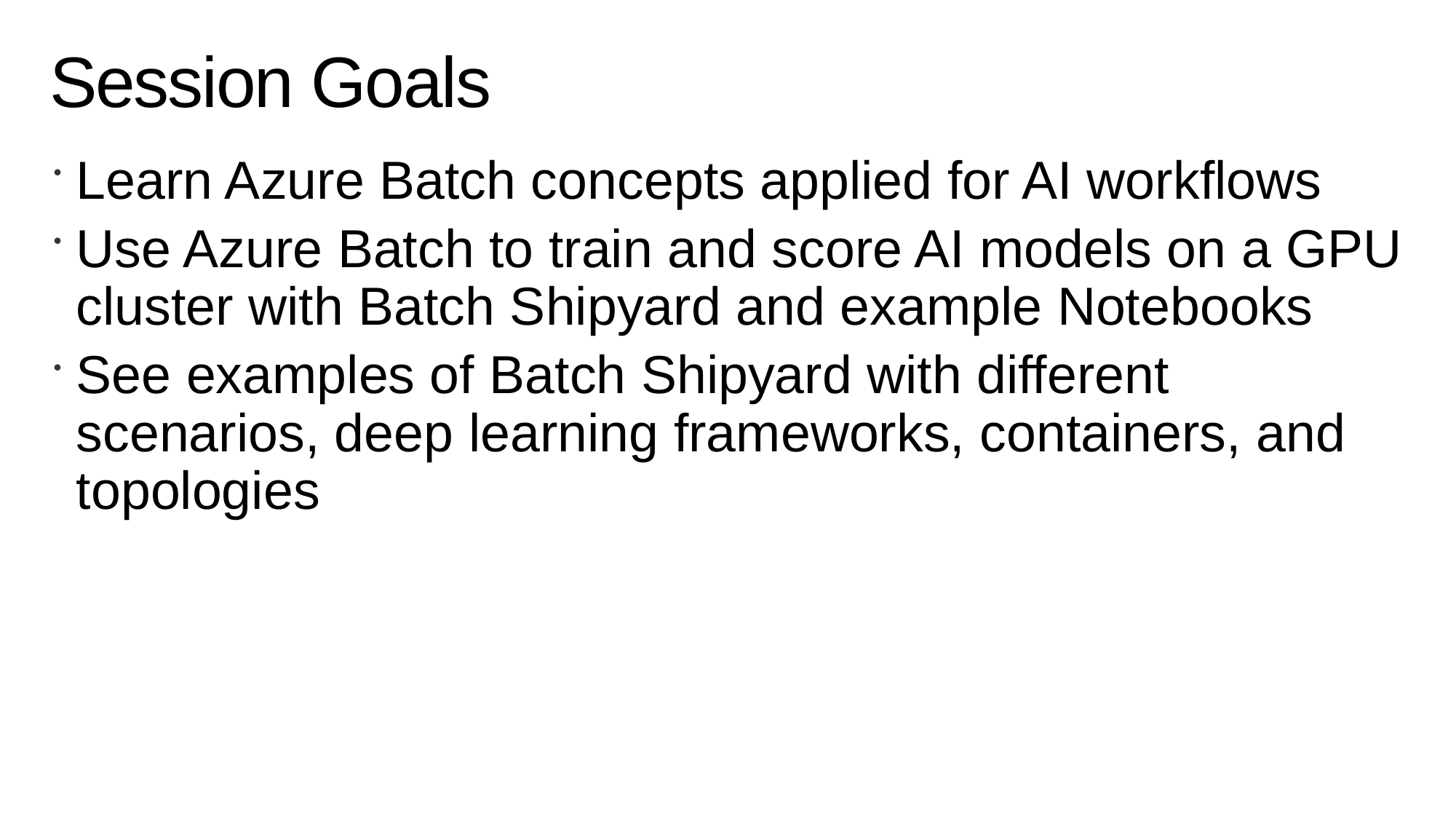

# Session Goals
Learn Azure Batch concepts applied for AI workflows
Use Azure Batch to train and score AI models on a GPU cluster with Batch Shipyard and example Notebooks
See examples of Batch Shipyard with different scenarios, deep learning frameworks, containers, and topologies